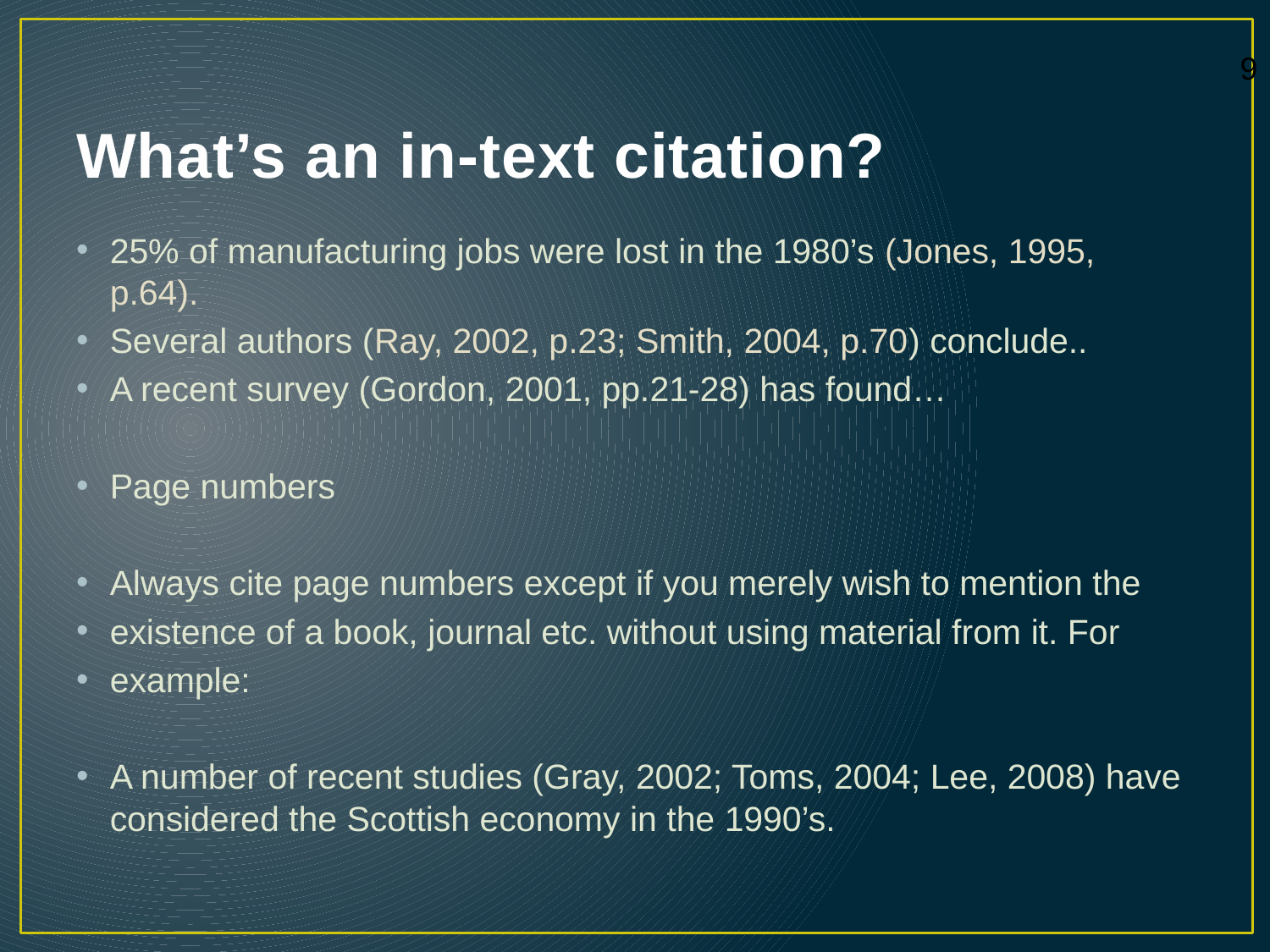

# What’s an in-text citation?
25% of manufacturing jobs were lost in the 1980’s (Jones, 1995, p.64).
Several authors (Ray, 2002, p.23; Smith, 2004, p.70) conclude..
A recent survey (Gordon, 2001, pp.21-28) has found…

Page numbers

Always cite page numbers except if you merely wish to mention the
existence of a book, journal etc. without using material from it. For
example:

A number of recent studies (Gray, 2002; Toms, 2004; Lee, 2008) have considered the Scottish economy in the 1990’s.